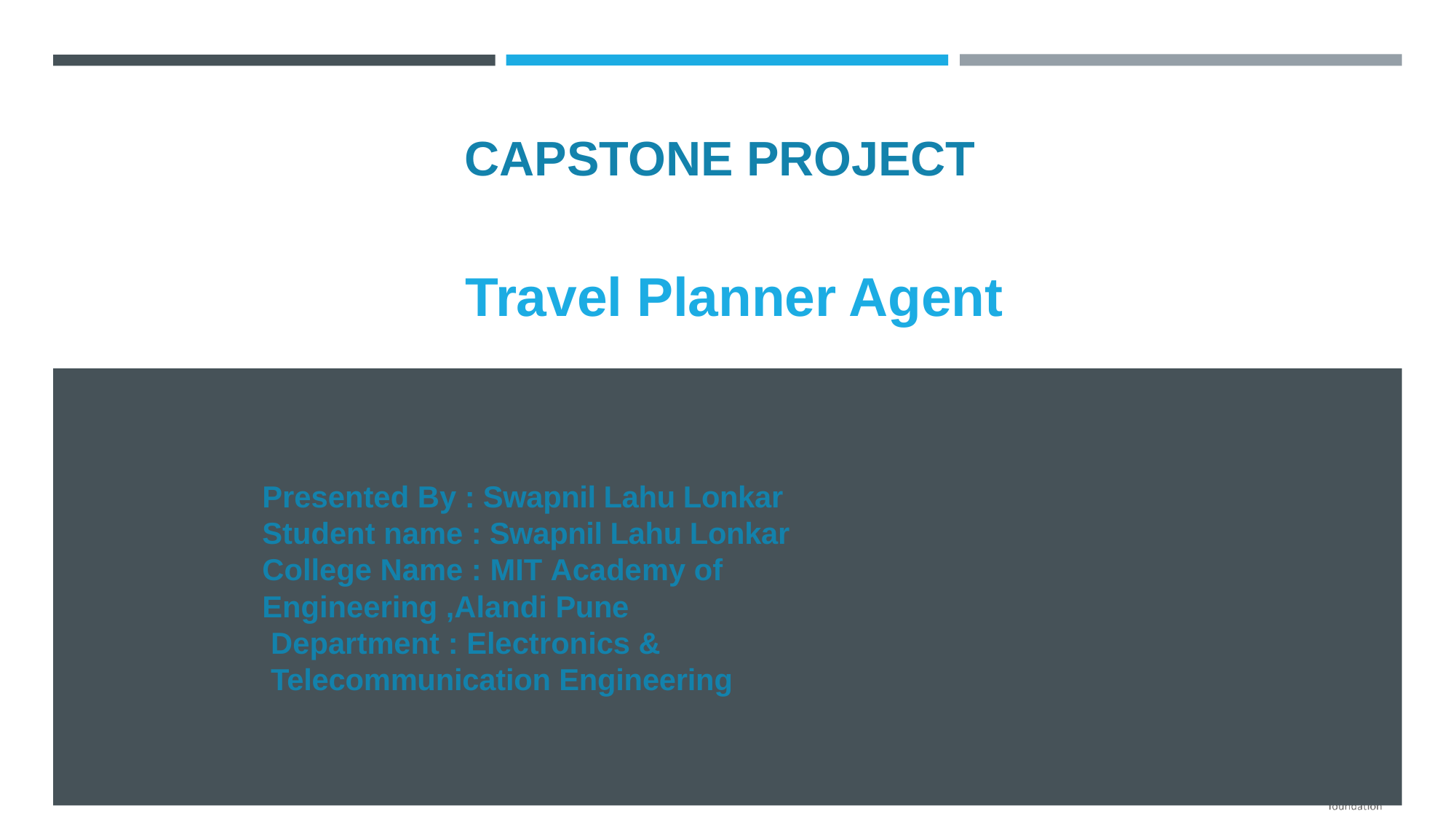

# CAPSTONE PROJECT
Travel Planner Agent

Presented By : Swapnil Lahu Lonkar Student name : Swapnil Lahu Lonkar
College Name : MIT Academy of Engineering ,Alandi Pune
Department : Electronics & Telecommunication Engineering